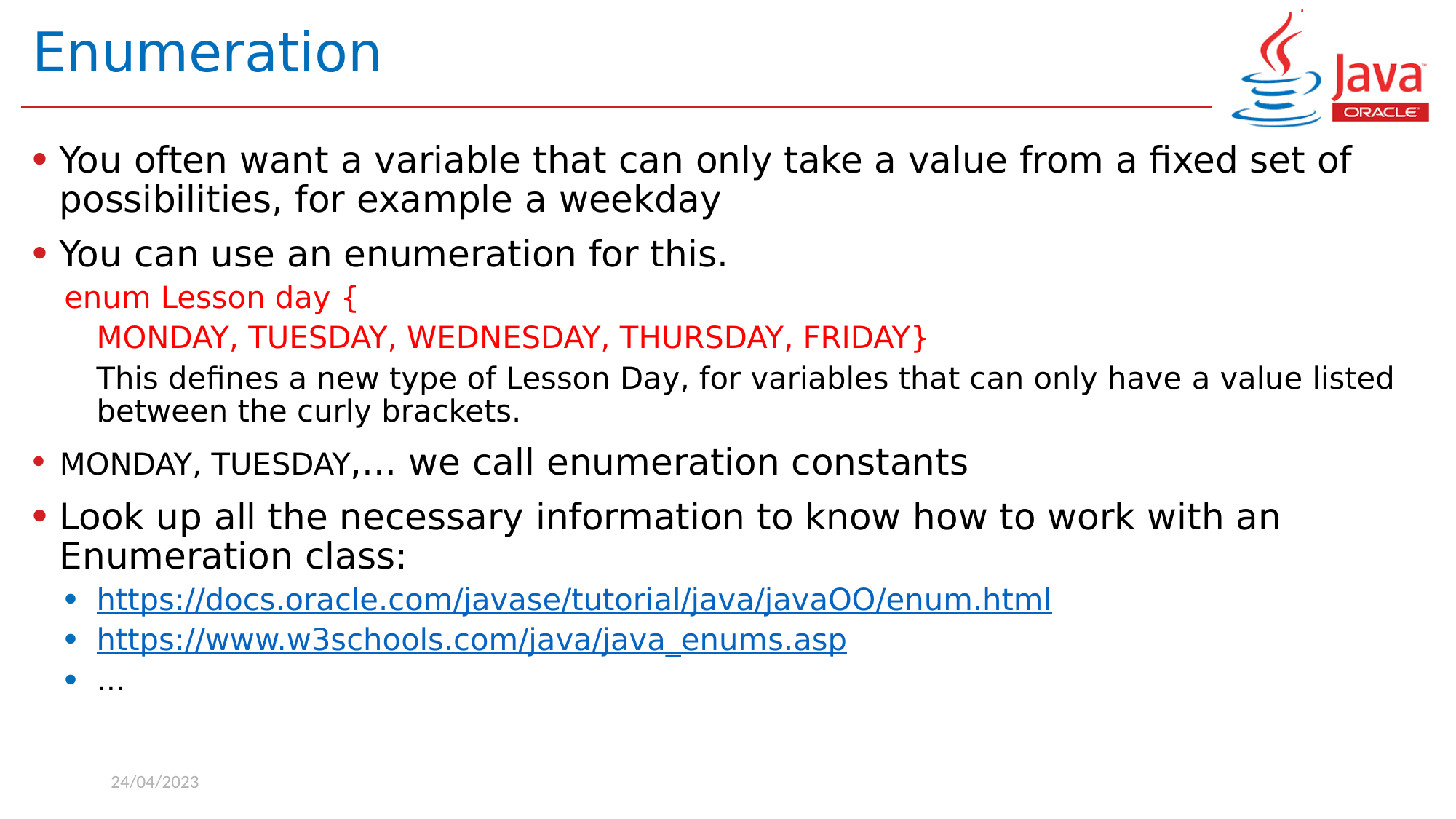

# Enumeration
You often want a variable that can only take a value from a fixed set of possibilities, for example a weekday
You can use an enumeration for this.
enum Lesson day {
	MONDAY, TUESDAY, WEDNESDAY, THURSDAY, FRIDAY}
	This defines a new type of Lesson Day, for variables that can only have a value listed between the curly brackets.
MONDAY, TUESDAY,... we call enumeration constants
Look up all the necessary information to know how to work with an Enumeration class:
https://docs.oracle.com/javase/tutorial/java/javaOO/enum.html
https://www.w3schools.com/java/java_enums.asp
...

24/04/2023